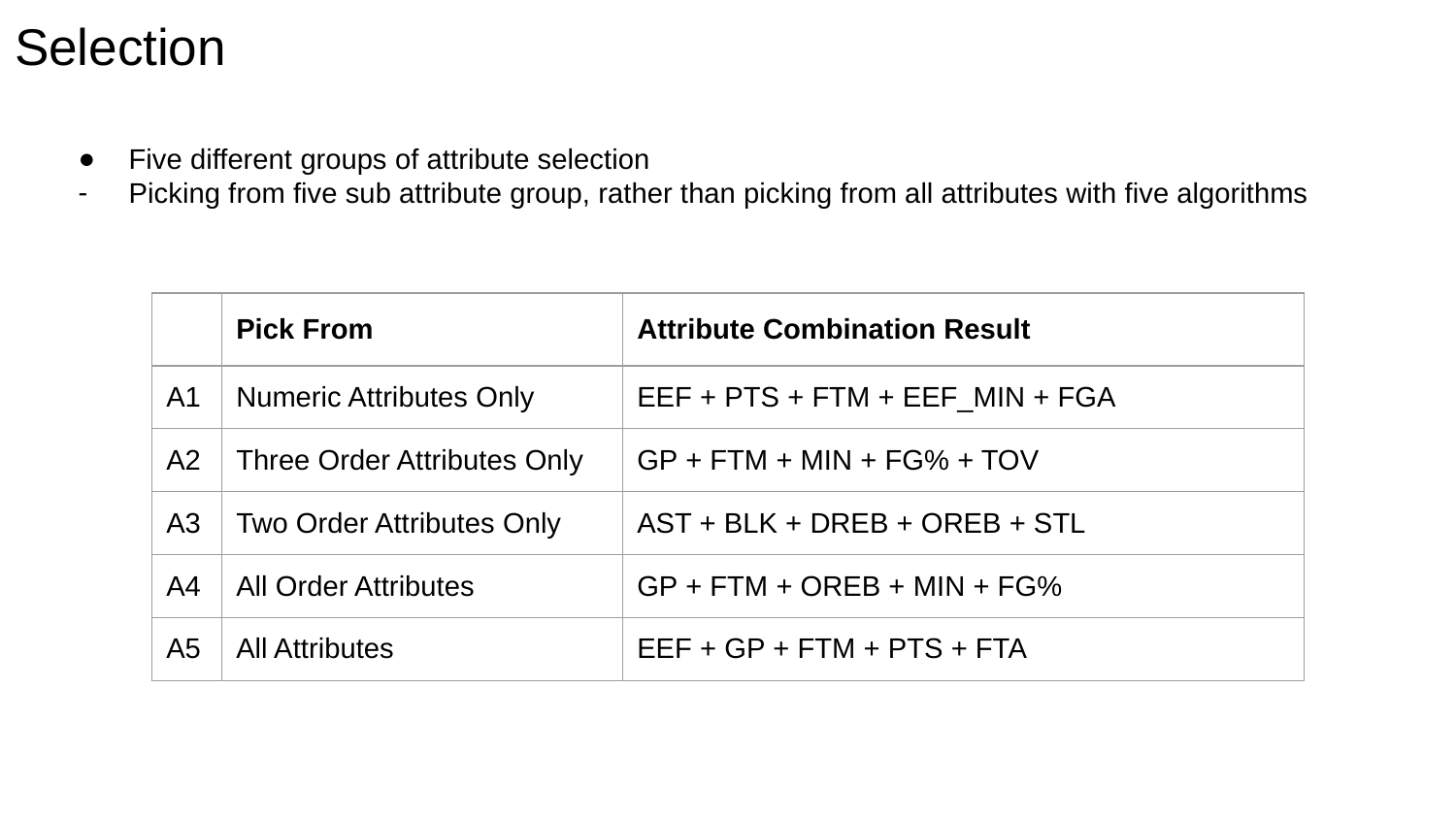

# Selection
Five different groups of attribute selection
Picking from five sub attribute group, rather than picking from all attributes with five algorithms
|  | Pick From | Attribute Combination Result |
| --- | --- | --- |
| A1 | Numeric Attributes Only | EEF + PTS + FTM + EEF\_MIN + FGA |
| A2 | Three Order Attributes Only | GP + FTM + MIN + FG% + TOV |
| A3 | Two Order Attributes Only | AST + BLK + DREB + OREB + STL |
| A4 | All Order Attributes | GP + FTM + OREB + MIN + FG% |
| A5 | All Attributes | EEF + GP + FTM + PTS + FTA |